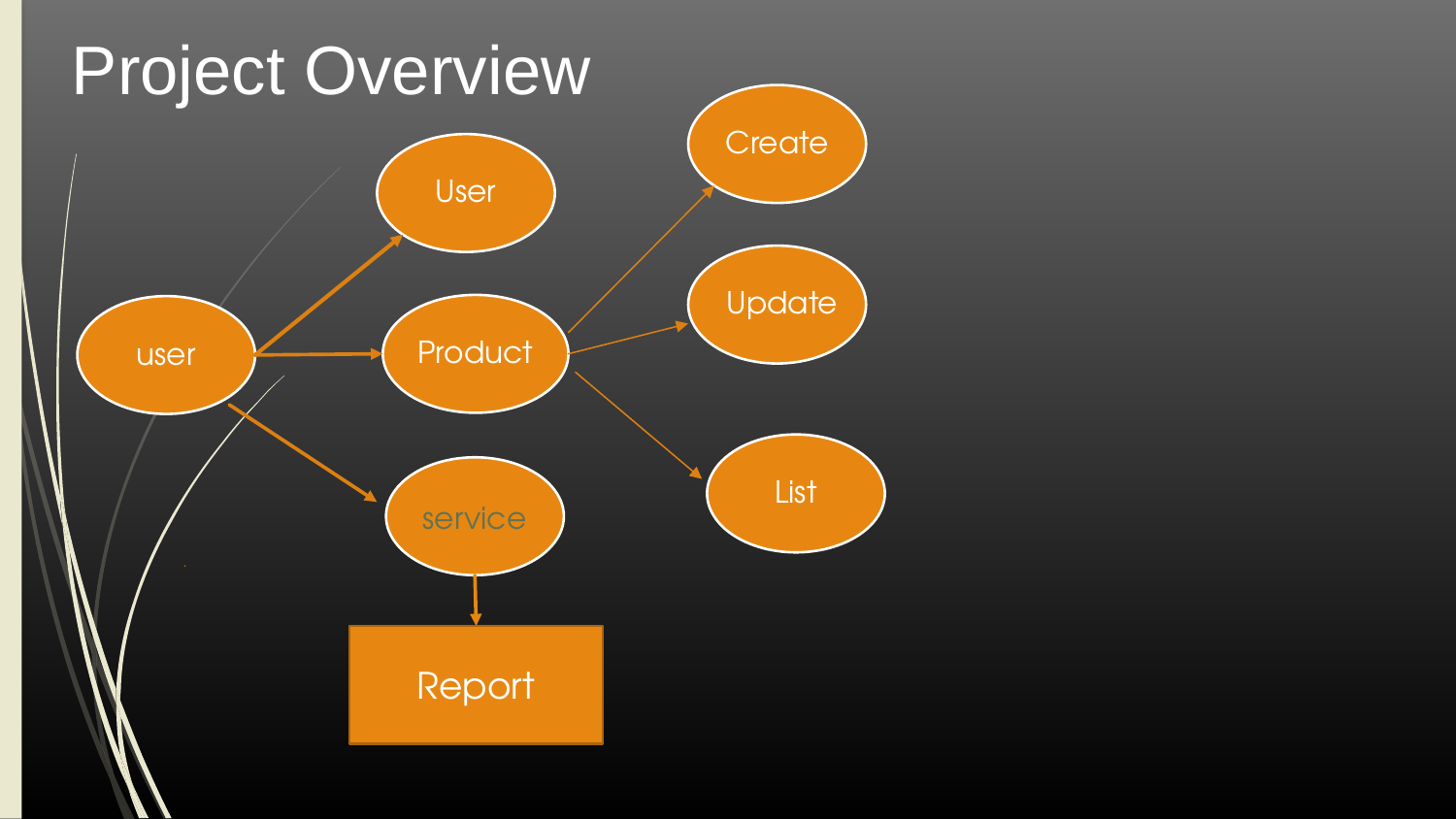

Project Overview

Create

User

Update

Product

user

List

service

Report